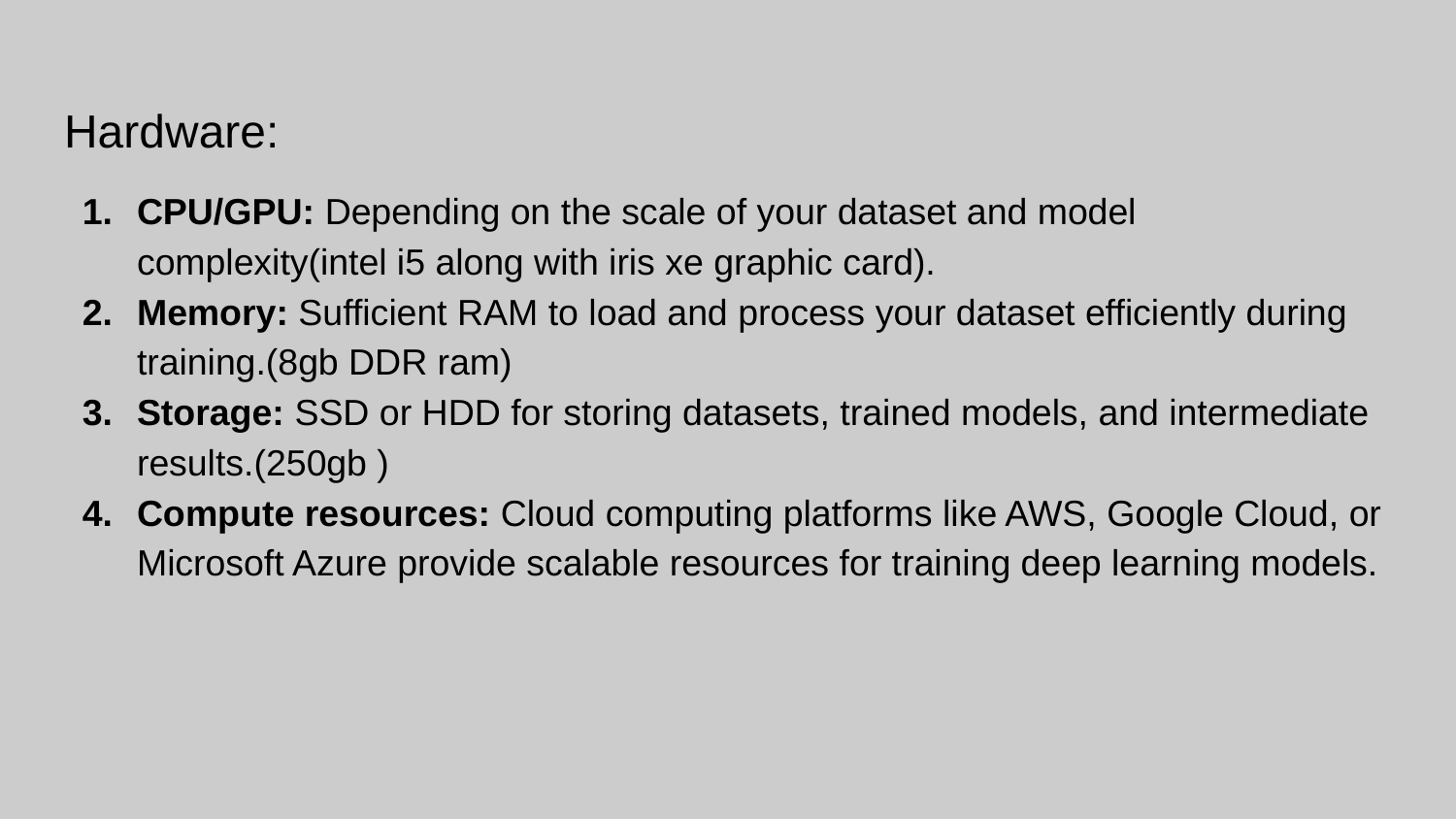

Hardware:
CPU/GPU: Depending on the scale of your dataset and model complexity(intel i5 along with iris xe graphic card).
Memory: Sufficient RAM to load and process your dataset efficiently during training.(8gb DDR ram)
Storage: SSD or HDD for storing datasets, trained models, and intermediate results.(250gb )
Compute resources: Cloud computing platforms like AWS, Google Cloud, or Microsoft Azure provide scalable resources for training deep learning models.